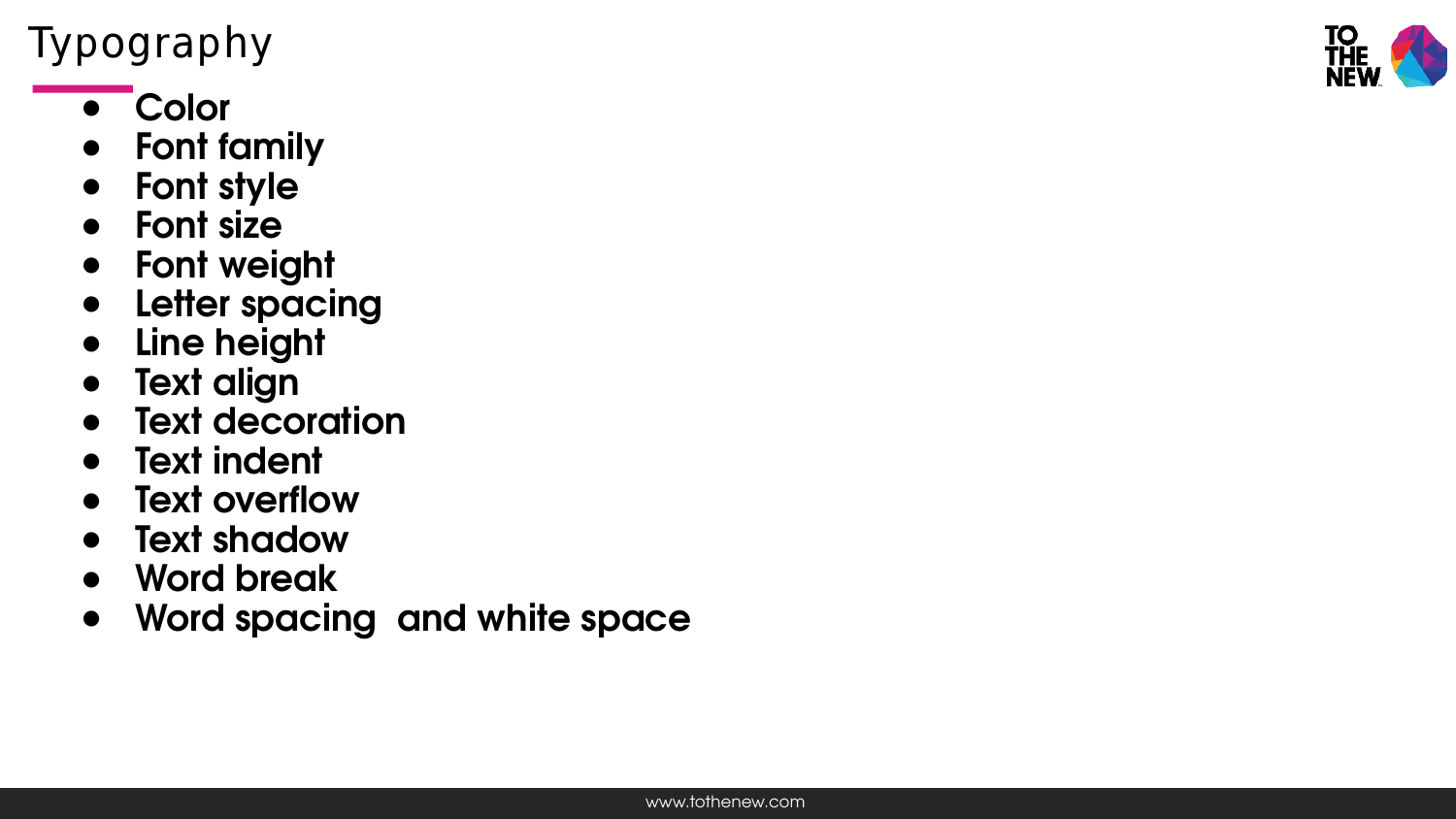

# Typography
Color
Font family
Font style
Font size
Font weight
Letter spacing
Line height
Text align
Text decoration
Text indent
Text overflow
Text shadow
Word break
Word spacing  and white space